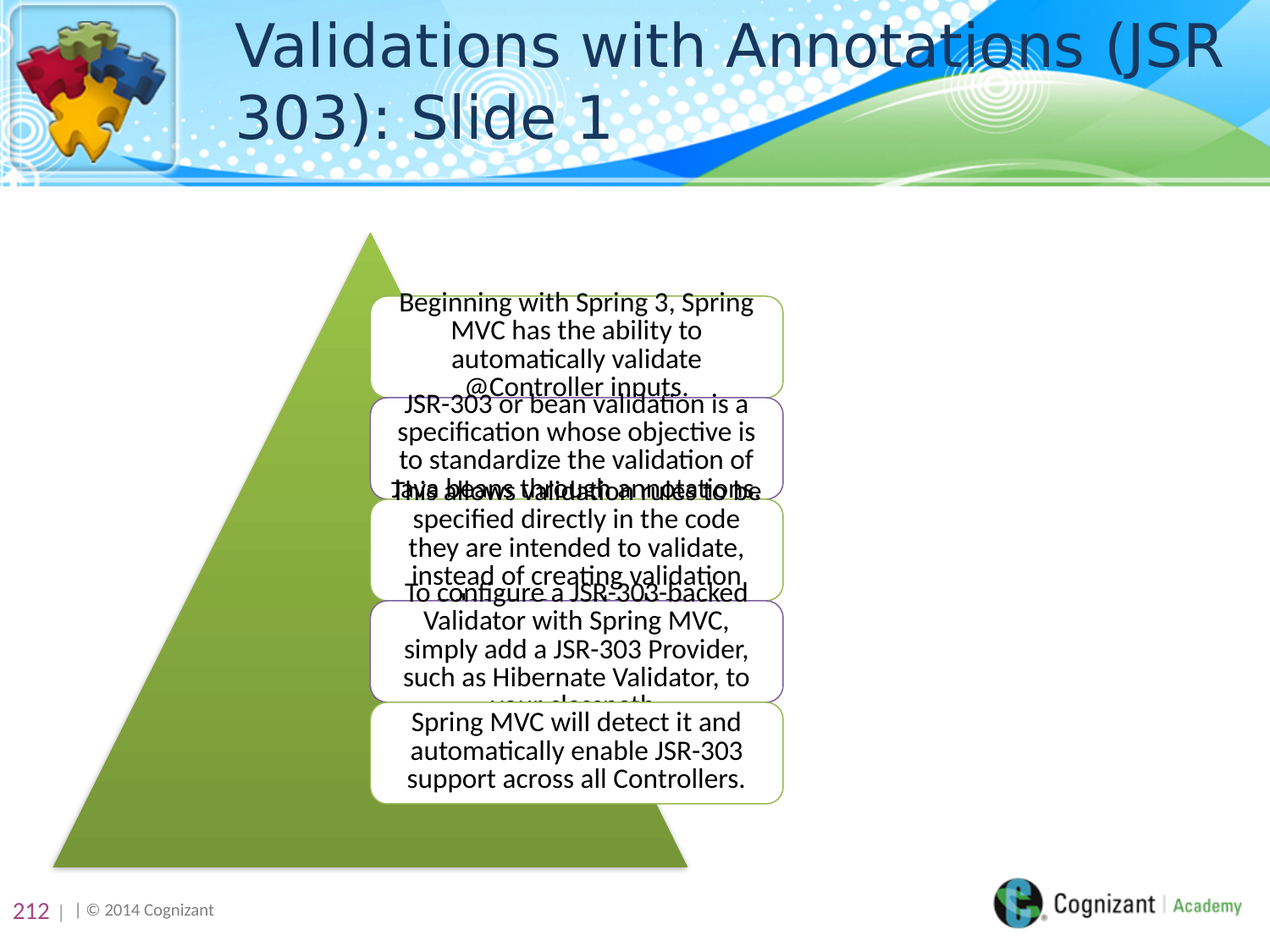

# Validations with Annotations (JSR 303): Slide 1

Beginning with Spring 3, Spring MVC has the ability to automatically validate @Controller inputs.
Spring MVC will detect it and automatically enable JSR-303 support across all Controllers.
212